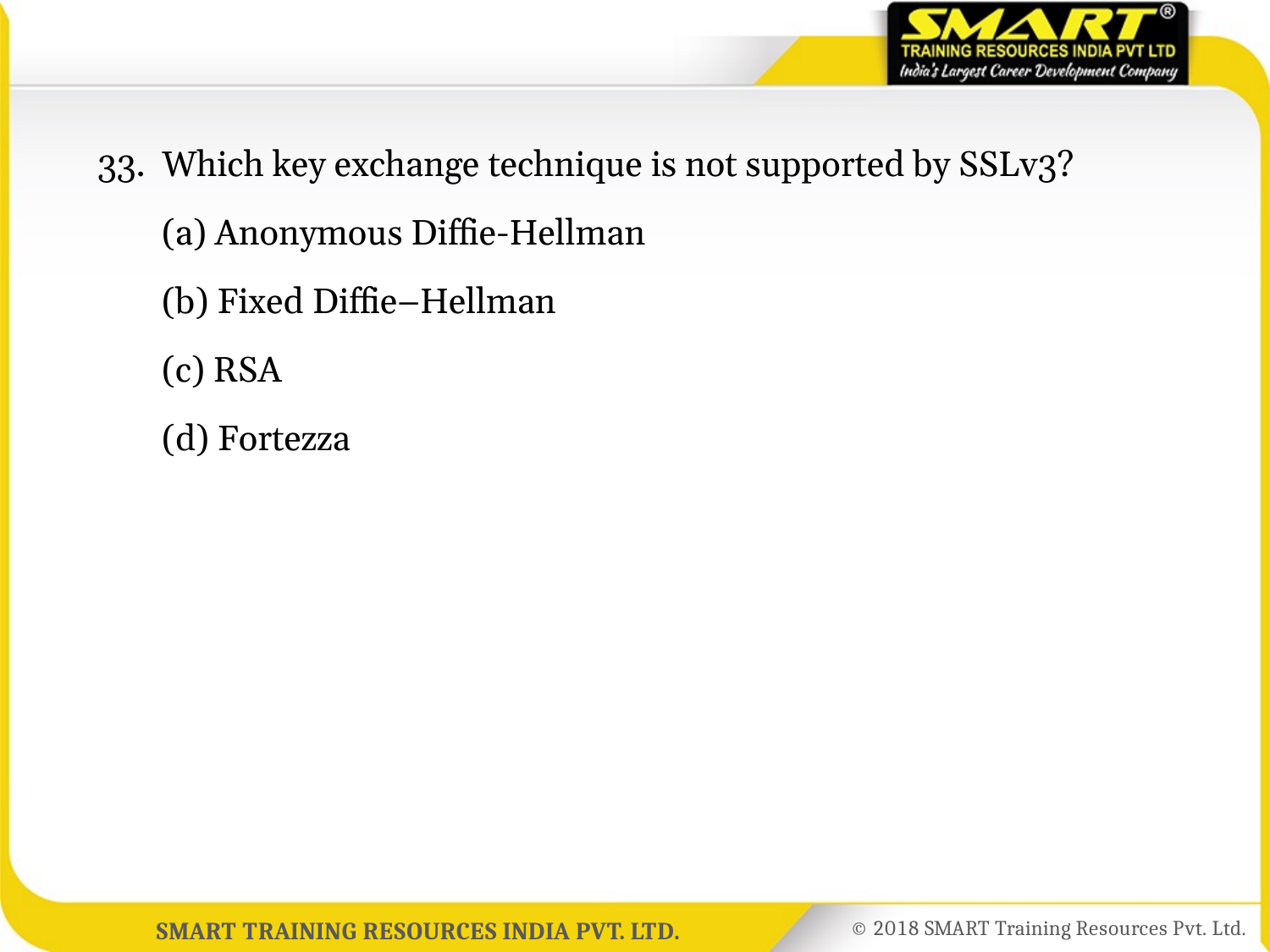

33.	Which key exchange technique is not supported by SSLv3?
	(a) Anonymous Diffie-Hellman
	(b) Fixed Diffie–Hellman
	(c) RSA
	(d) Fortezza